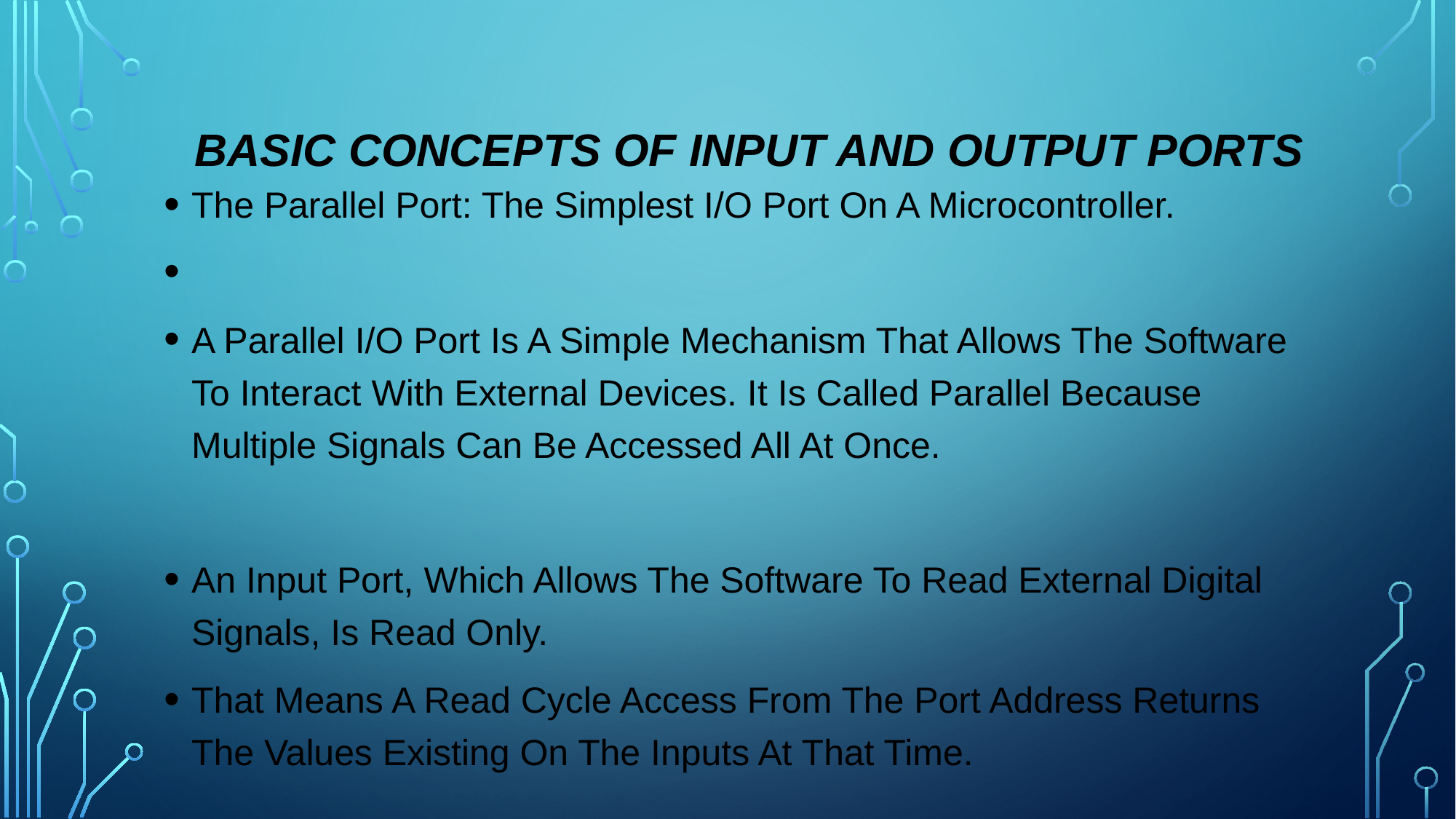

# Basic Concepts of Input and Output Ports
The Parallel Port: The Simplest I/O Port On A Microcontroller.

A Parallel I/O Port Is A Simple Mechanism That Allows The Software To Interact With External Devices. It Is Called Parallel Because Multiple Signals Can Be Accessed All At Once.

An Input Port, Which Allows The Software To Read External Digital Signals, Is Read Only.
That Means A Read Cycle Access From The Port Address Returns The Values Existing On The Inputs At That Time.